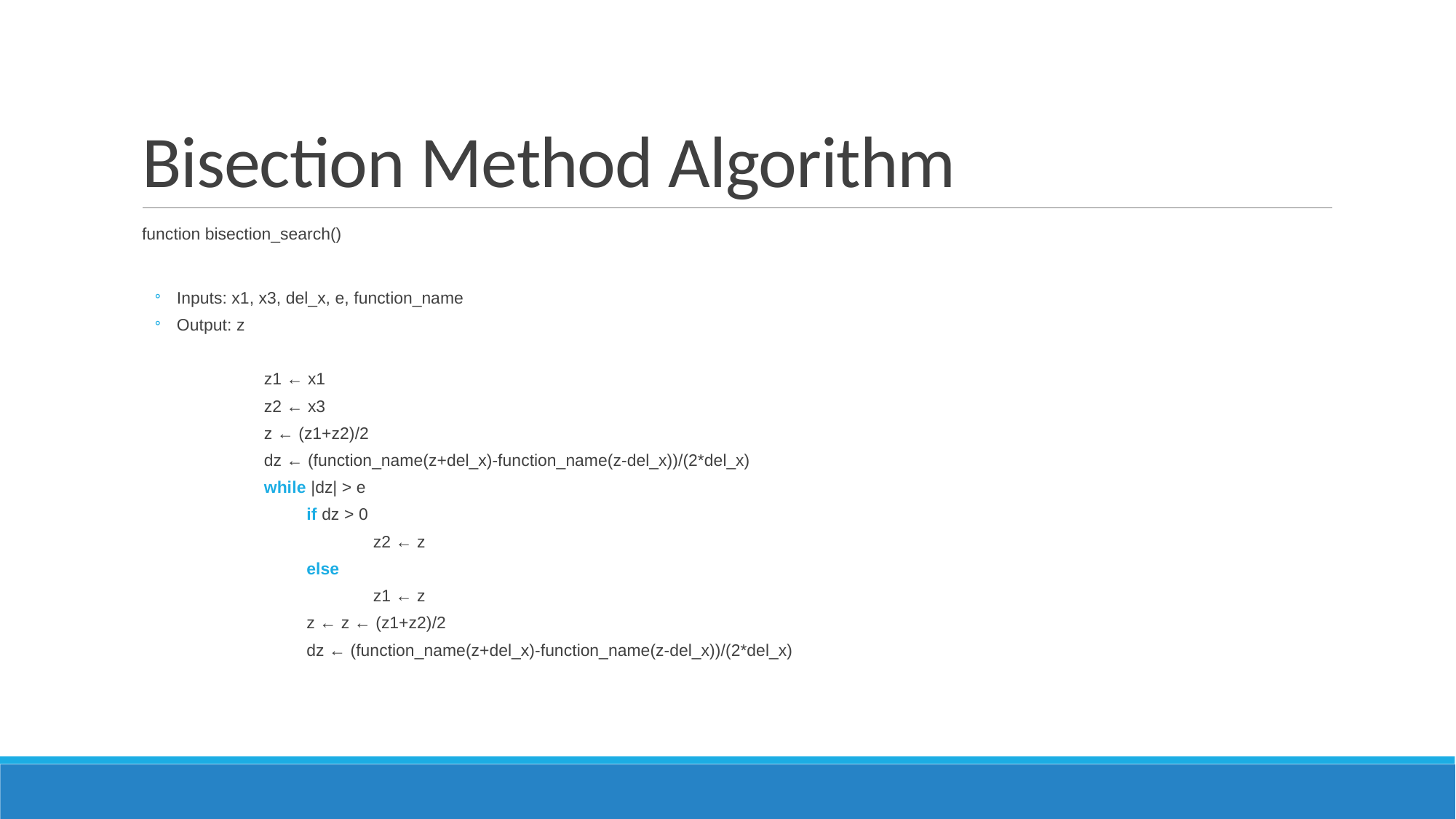

# Bisection Method Algorithm
function bisection_search()

Inputs: x1, x3, del_x, e, function_name
Output: z

	z1 ← x1
	z2 ← x3
	z ← (z1+z2)/2
	dz ← (function_name(z+del_x)-function_name(z-del_x))/(2*del_x)
	while |dz| > e
	         if dz > 0
		z2 ← z
	         else
		z1 ← z
	         z ← z ← (z1+z2)/2
	         dz ← (function_name(z+del_x)-function_name(z-del_x))/(2*del_x)